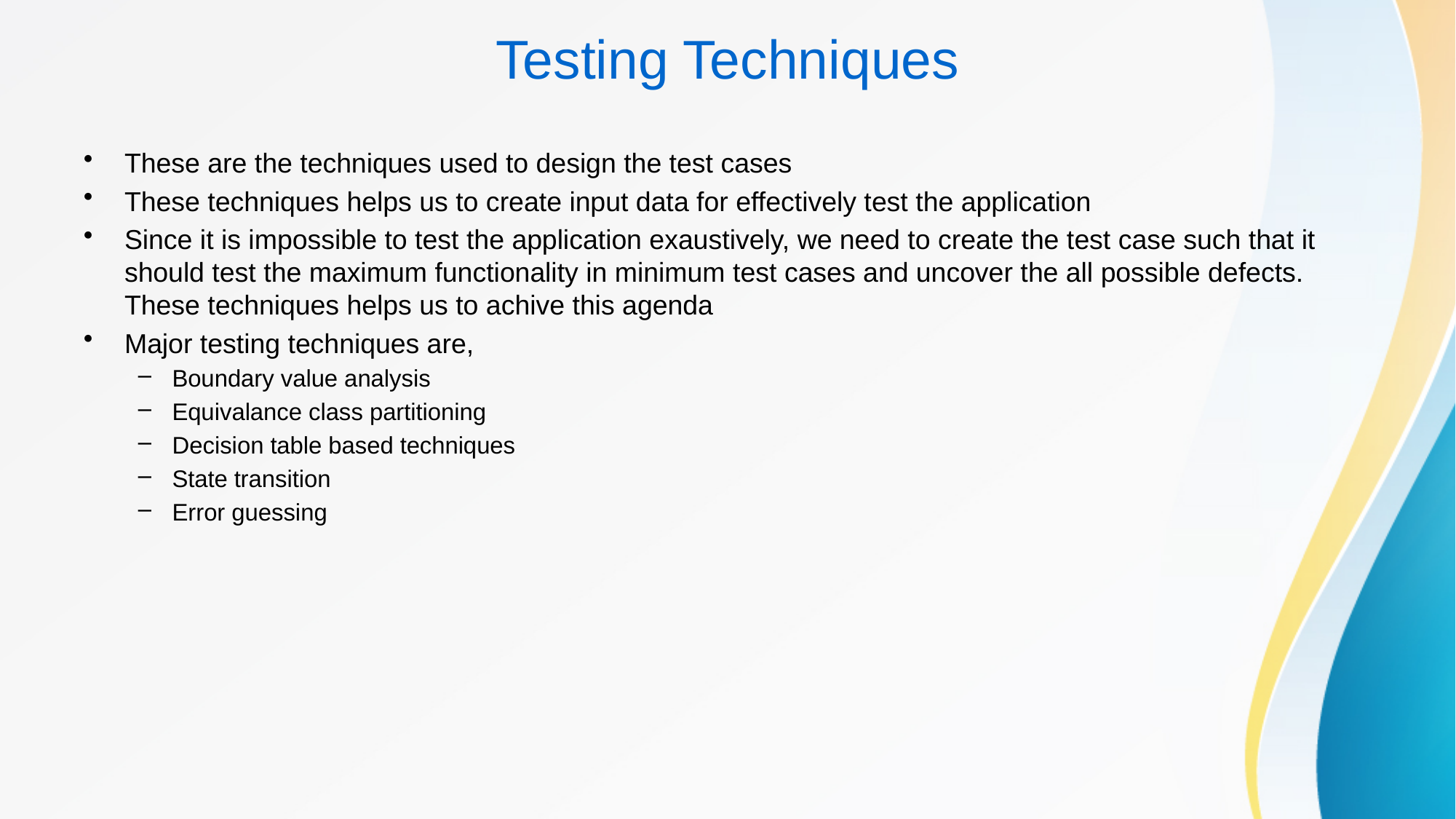

# Testing Techniques
These are the techniques used to design the test cases
These techniques helps us to create input data for effectively test the application
Since it is impossible to test the application exaustively, we need to create the test case such that it should test the maximum functionality in minimum test cases and uncover the all possible defects. These techniques helps us to achive this agenda
Major testing techniques are,
Boundary value analysis
Equivalance class partitioning
Decision table based techniques
State transition
Error guessing